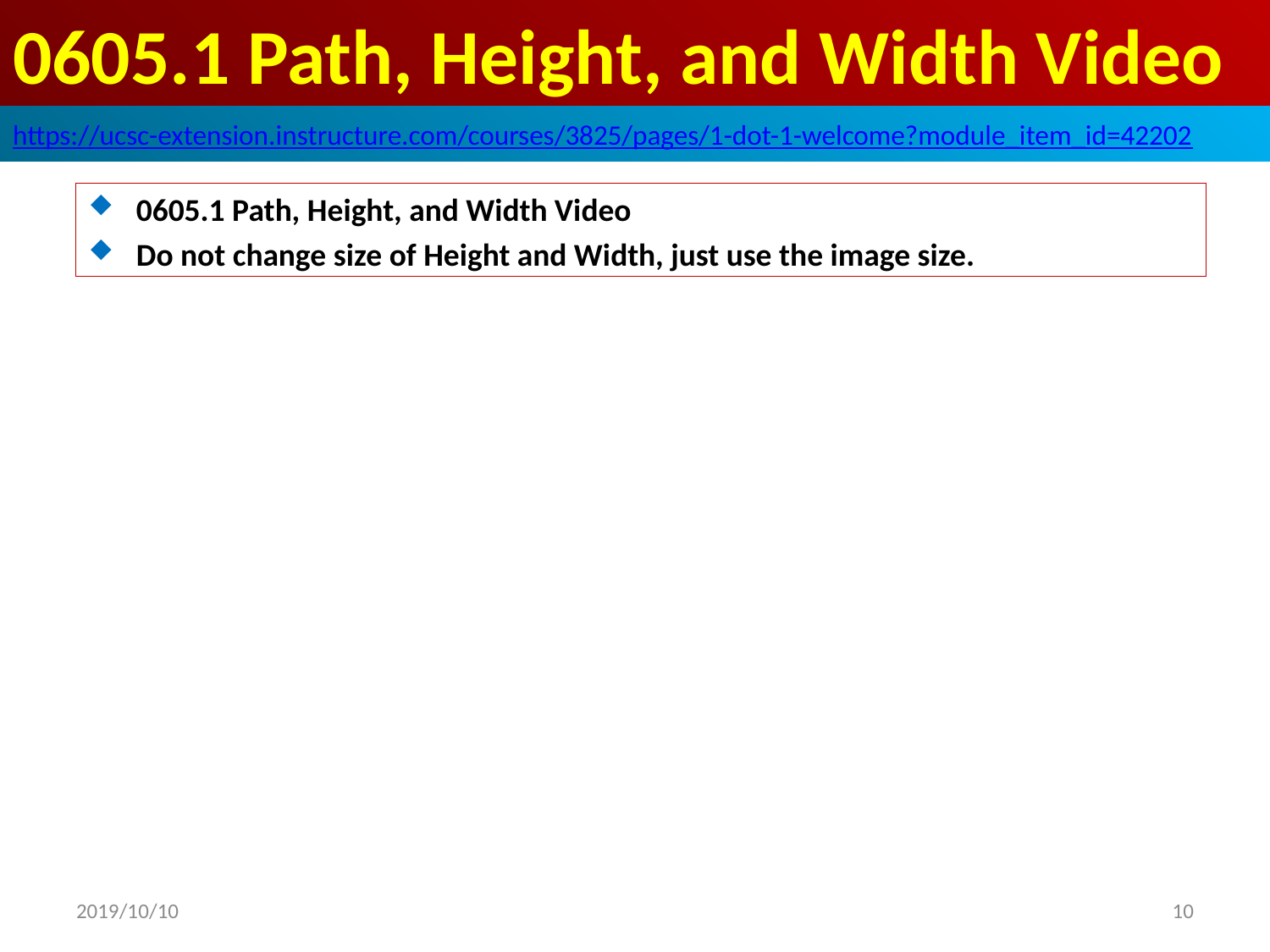

# 0605.1 Path, Height, and Width Video

https://ucsc-extension.instructure.com/courses/3825/pages/1-dot-1-welcome?module_item_id=42202
0605.1 Path, Height, and Width Video
Do not change size of Height and Width, just use the image size.
2019/10/10
10